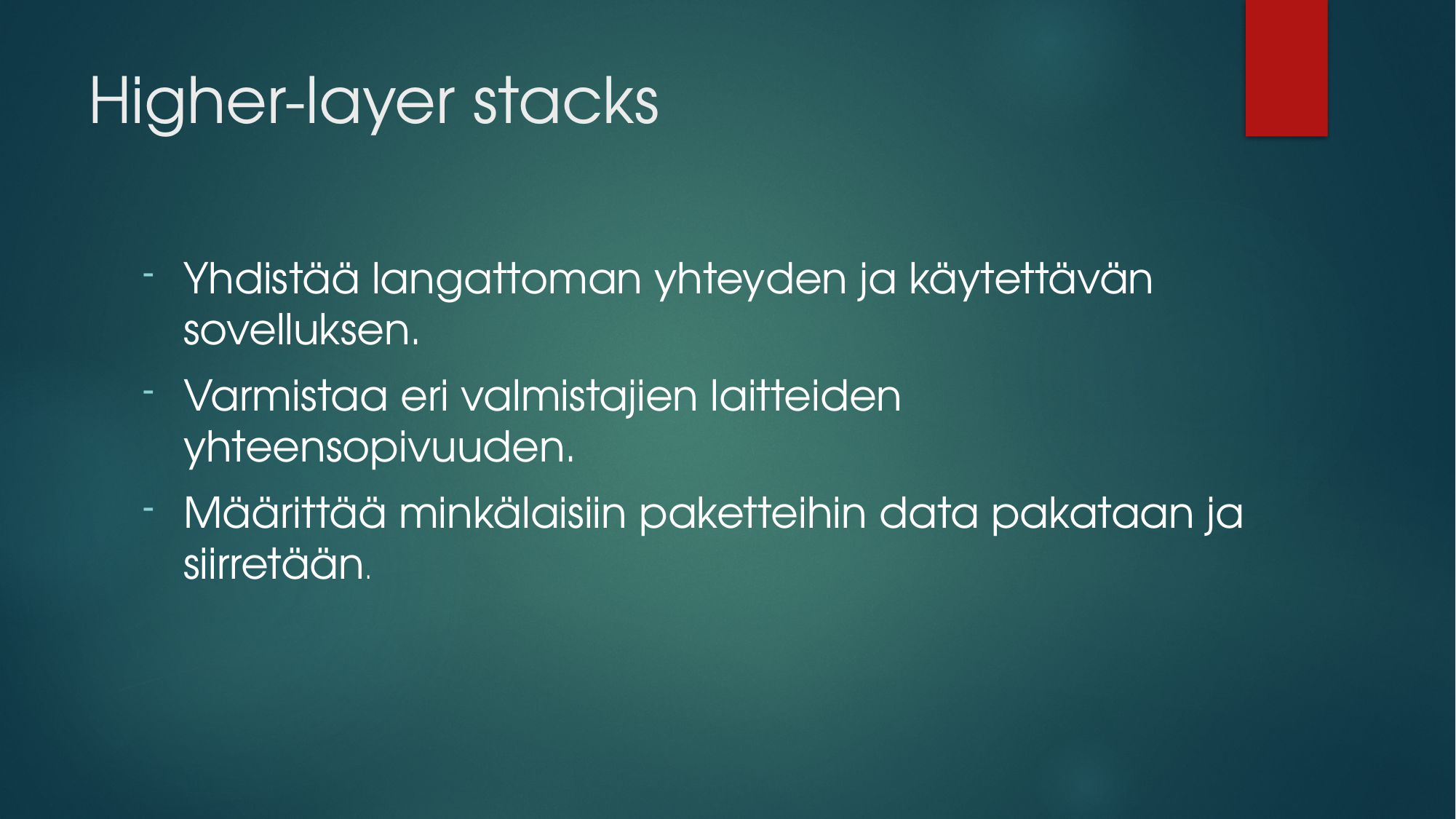

# Higher-layer stacks
Yhdistää langattoman yhteyden ja käytettävän sovelluksen.
Varmistaa eri valmistajien laitteiden yhteensopivuuden.
Määrittää minkälaisiin paketteihin data pakataan ja siirretään.